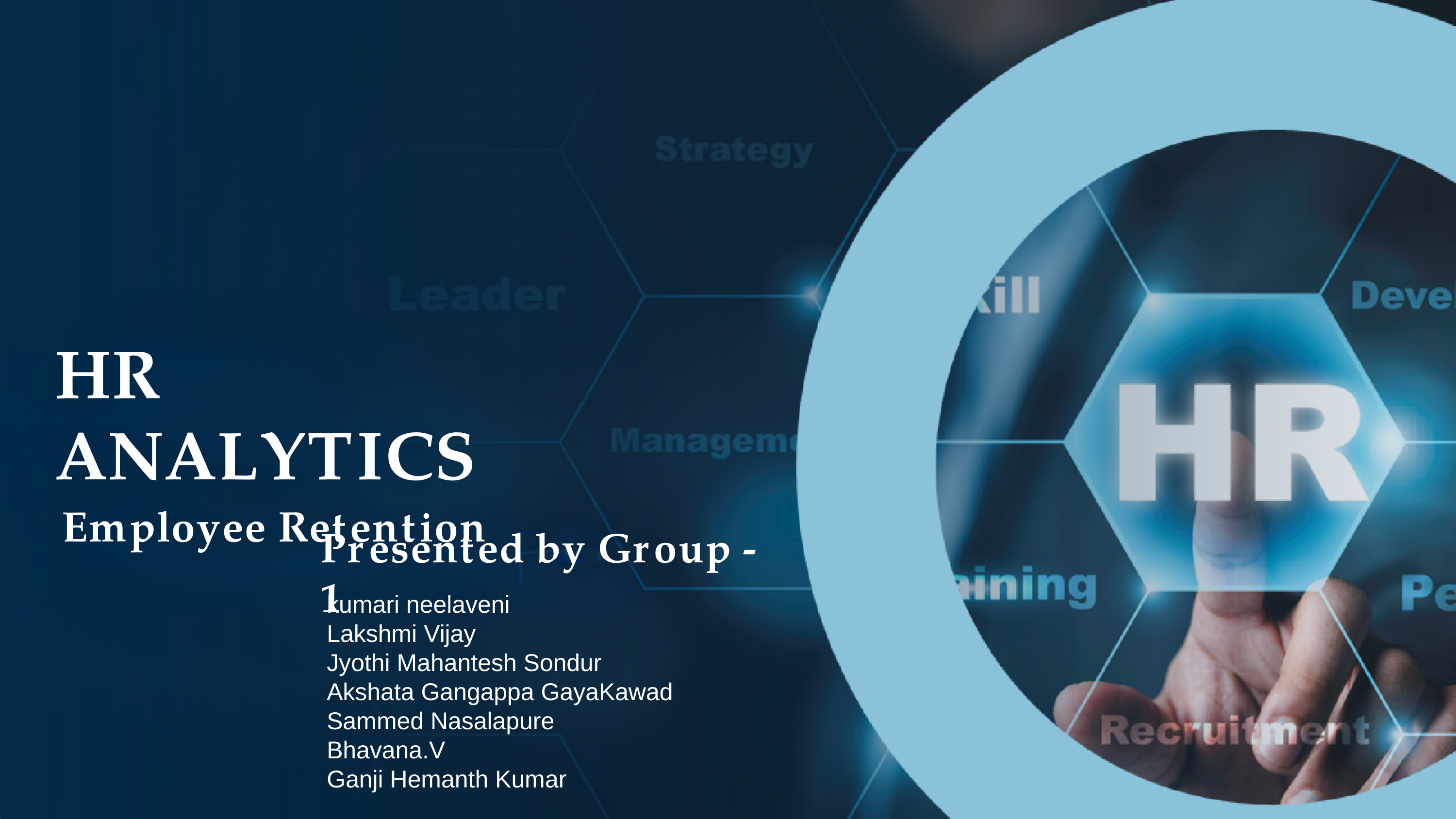

HR ANALYTICS
Employee Retention
Presented by Group - 1
kumari neelaveni
Lakshmi Vijay
Jyothi Mahantesh Sondur
Akshata Gangappa GayaKawad
Sammed Nasalapure
Bhavana.V
Ganji Hemanth Kumar